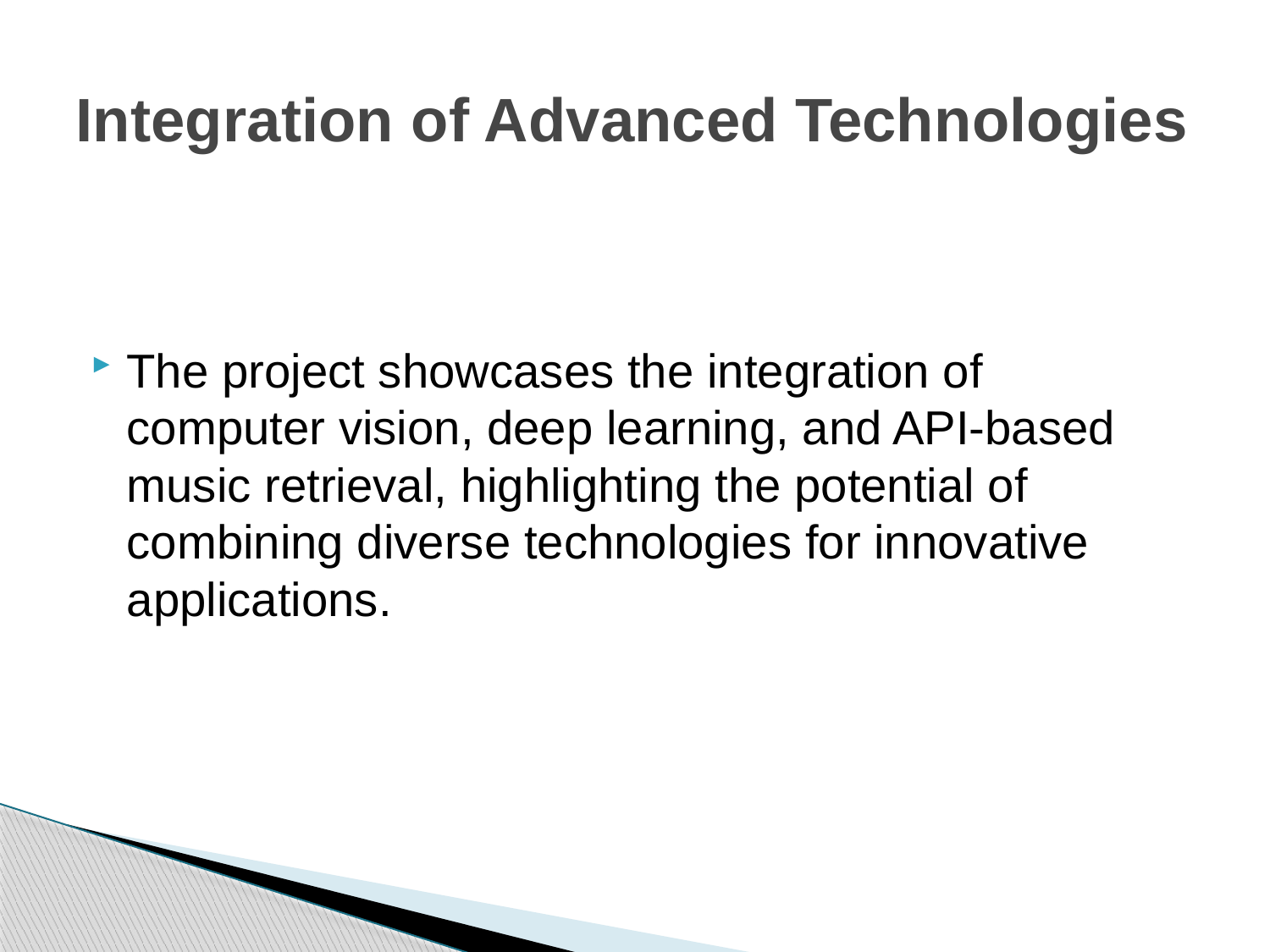

# Integration of Advanced Technologies

The project showcases the integration of computer vision, deep learning, and API-based music retrieval, highlighting the potential of combining diverse technologies for innovative applications.